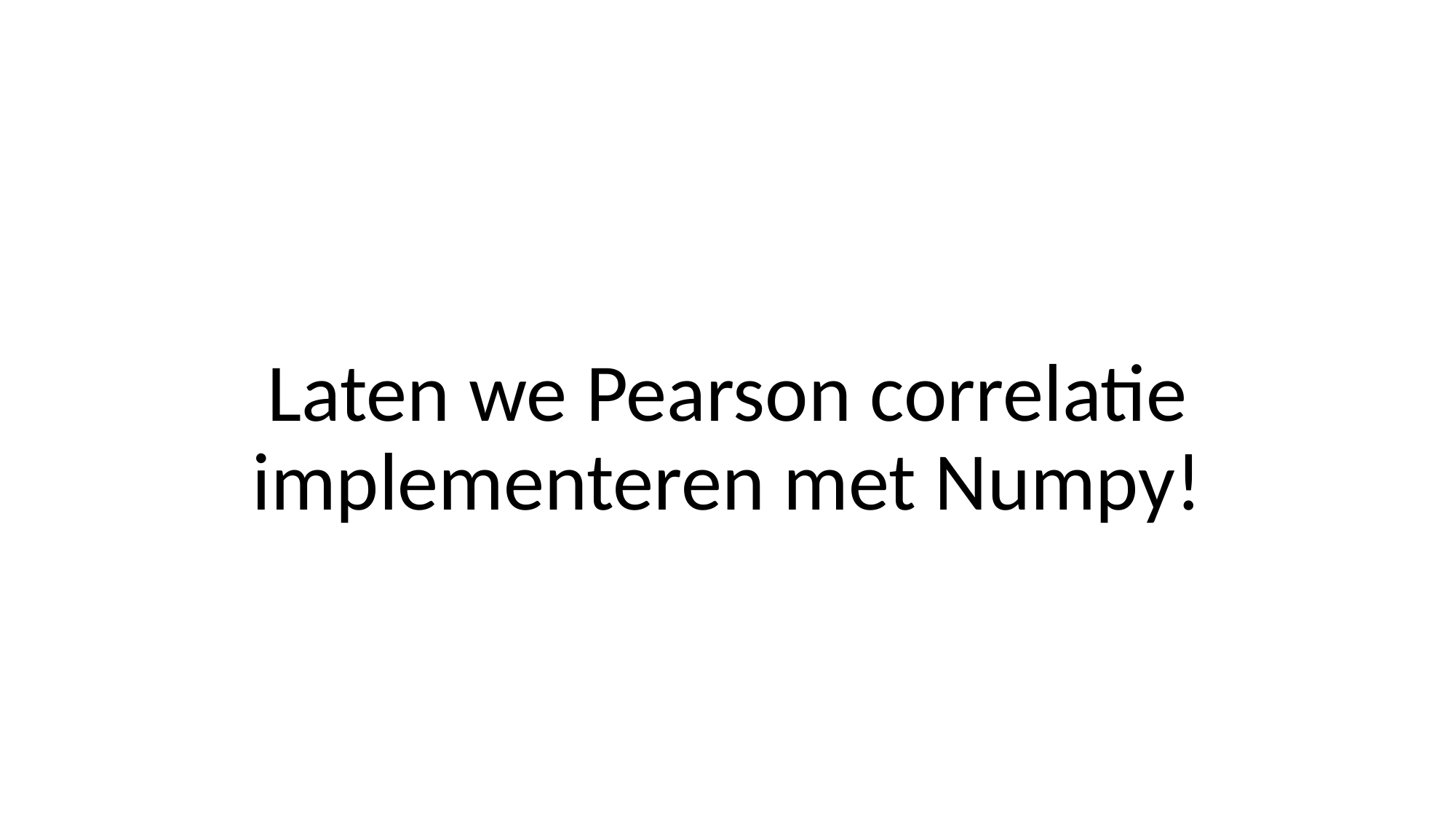

#

Laten we Pearson correlatie implementeren met Numpy!